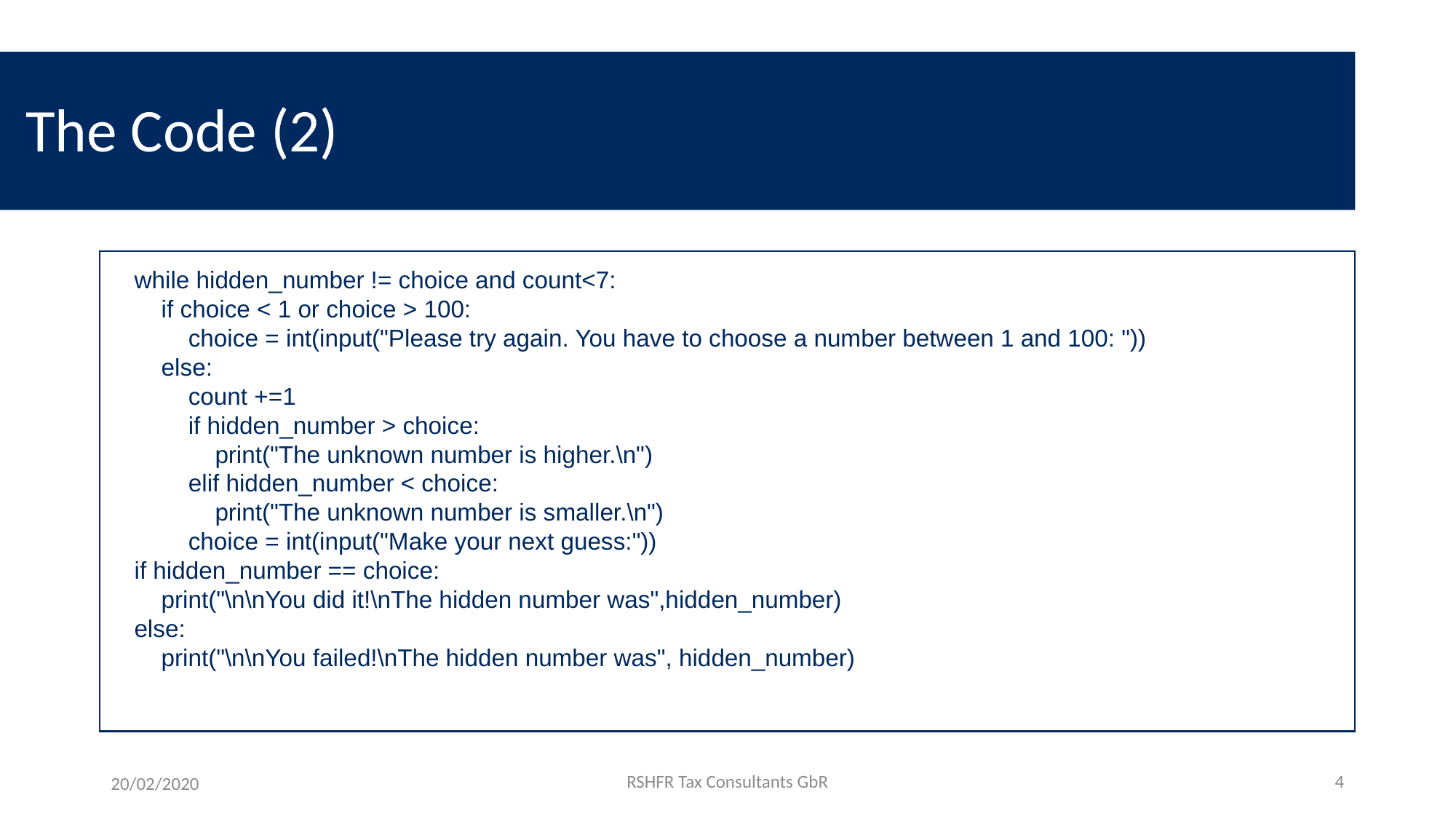

The Code (2)
while hidden_number != choice and count<7:
    if choice < 1 or choice > 100:
        choice = int(input("Please try again. You have to choose a number between 1 and 100: "))
    else:
        count +=1
        if hidden_number > choice:
            print("The unknown number is higher.\n")
        elif hidden_number < choice:
            print("The unknown number is smaller.\n")
        choice = int(input("Make your next guess:"))
if hidden_number == choice:
    print("\n\nYou did it!\nThe hidden number was",hidden_number)
else:
    print("\n\nYou failed!\nThe hidden number was", hidden_number)
RSHFR Tax Consultants GbR
4
20/02/2020